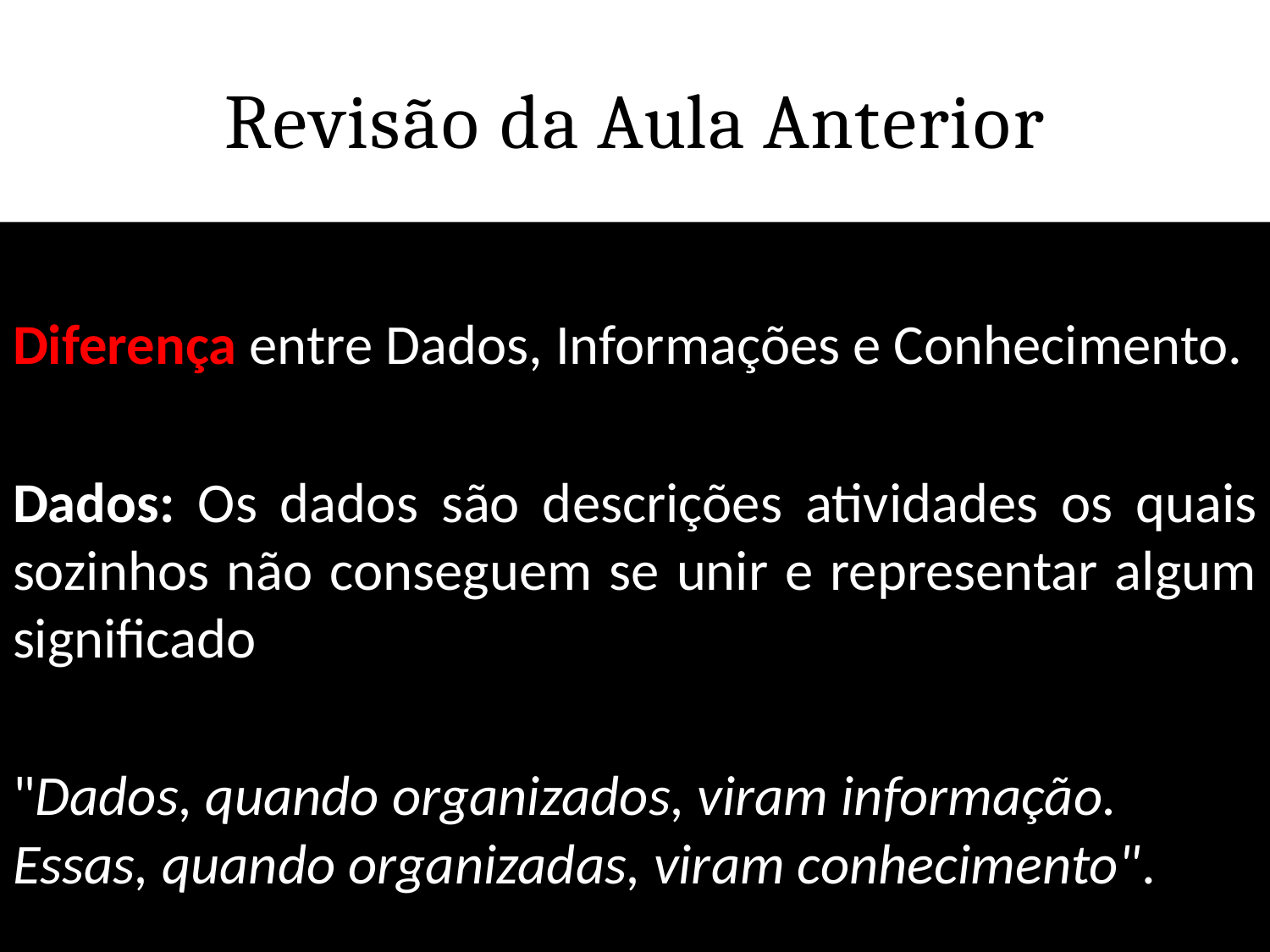

# Revisão da Aula Anterior

Diferença entre Dados, Informações e Conhecimento.

Dados: Os dados são descrições atividades os quais sozinhos não conseguem se unir e representar algum significado

"Dados, quando organizados, viram informação. Essas, quando organizadas, viram conhecimento".

62